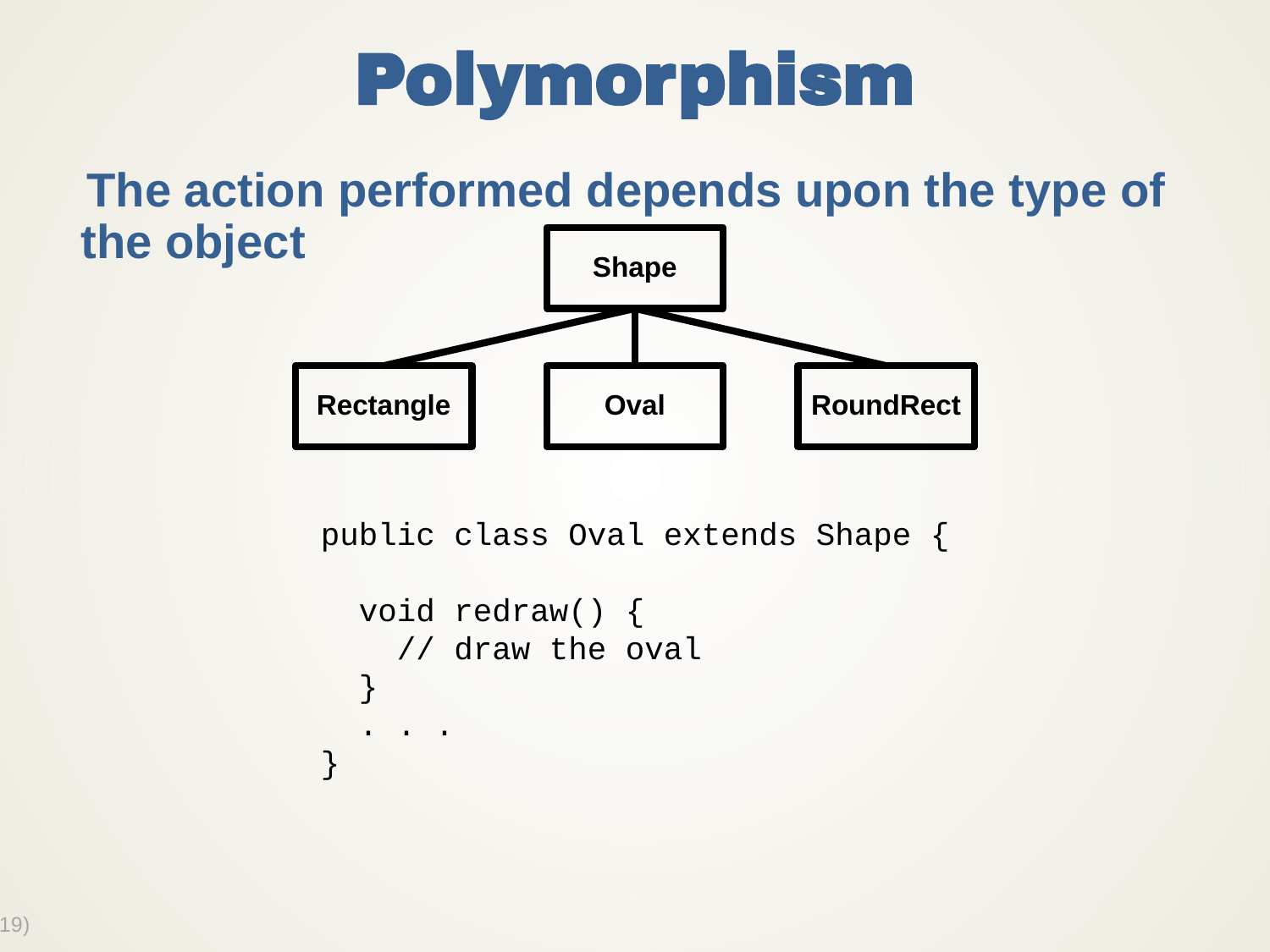

# Polymorphism
The action performed depends upon the type of the object
Shape
Rectangle
Oval
RoundRect
public class Oval extends Shape {

  void redraw() {
    // draw the oval
  }
  . . .
}